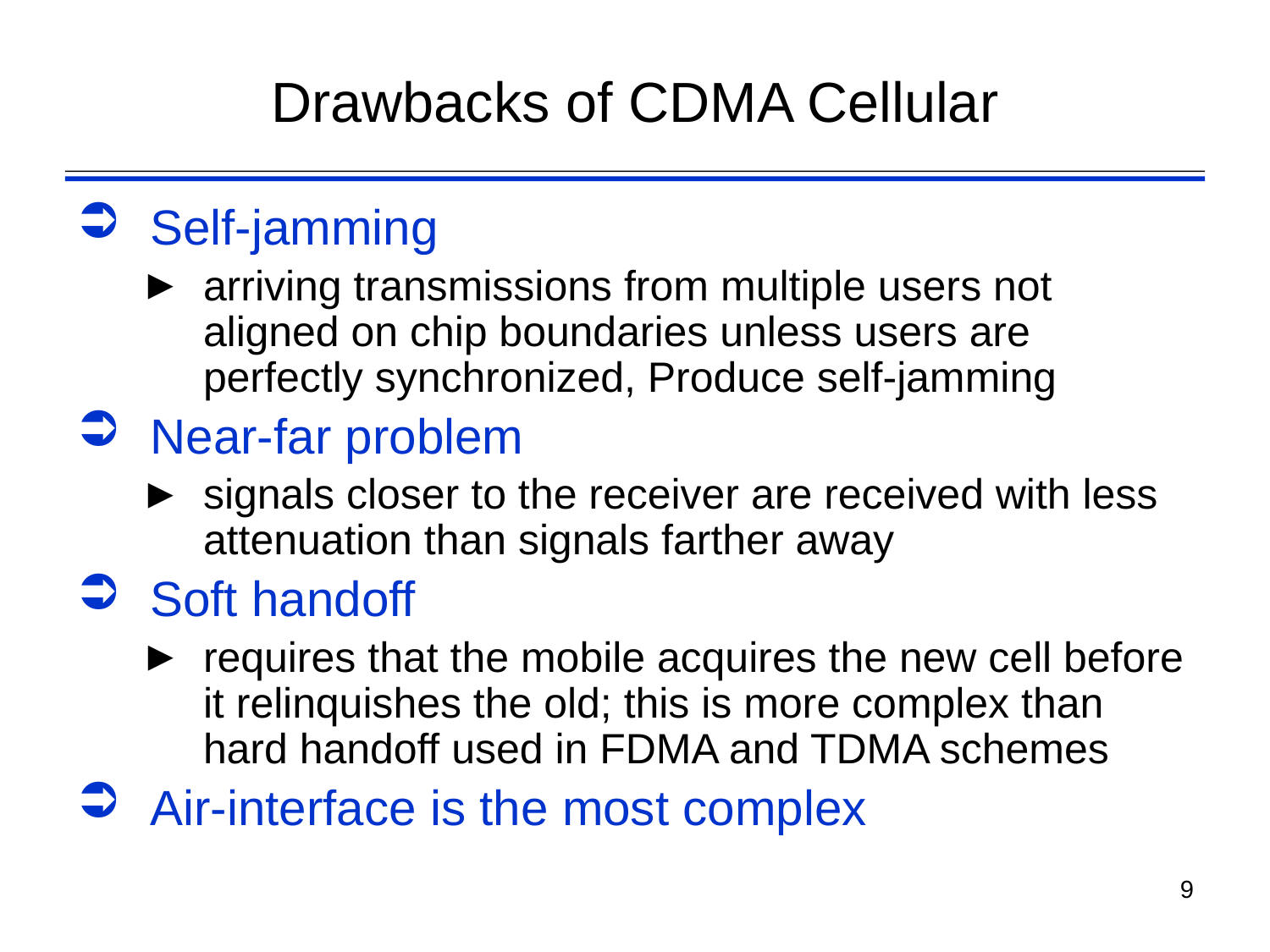

# Drawbacks of CDMA Cellular
Self-jamming
arriving transmissions from multiple users not aligned on chip boundaries unless users are perfectly synchronized, Produce self-jamming
Near-far problem
signals closer to the receiver are received with less attenuation than signals farther away
Soft handoff
requires that the mobile acquires the new cell before it relinquishes the old; this is more complex than hard handoff used in FDMA and TDMA schemes
Air-interface is the most complex

9